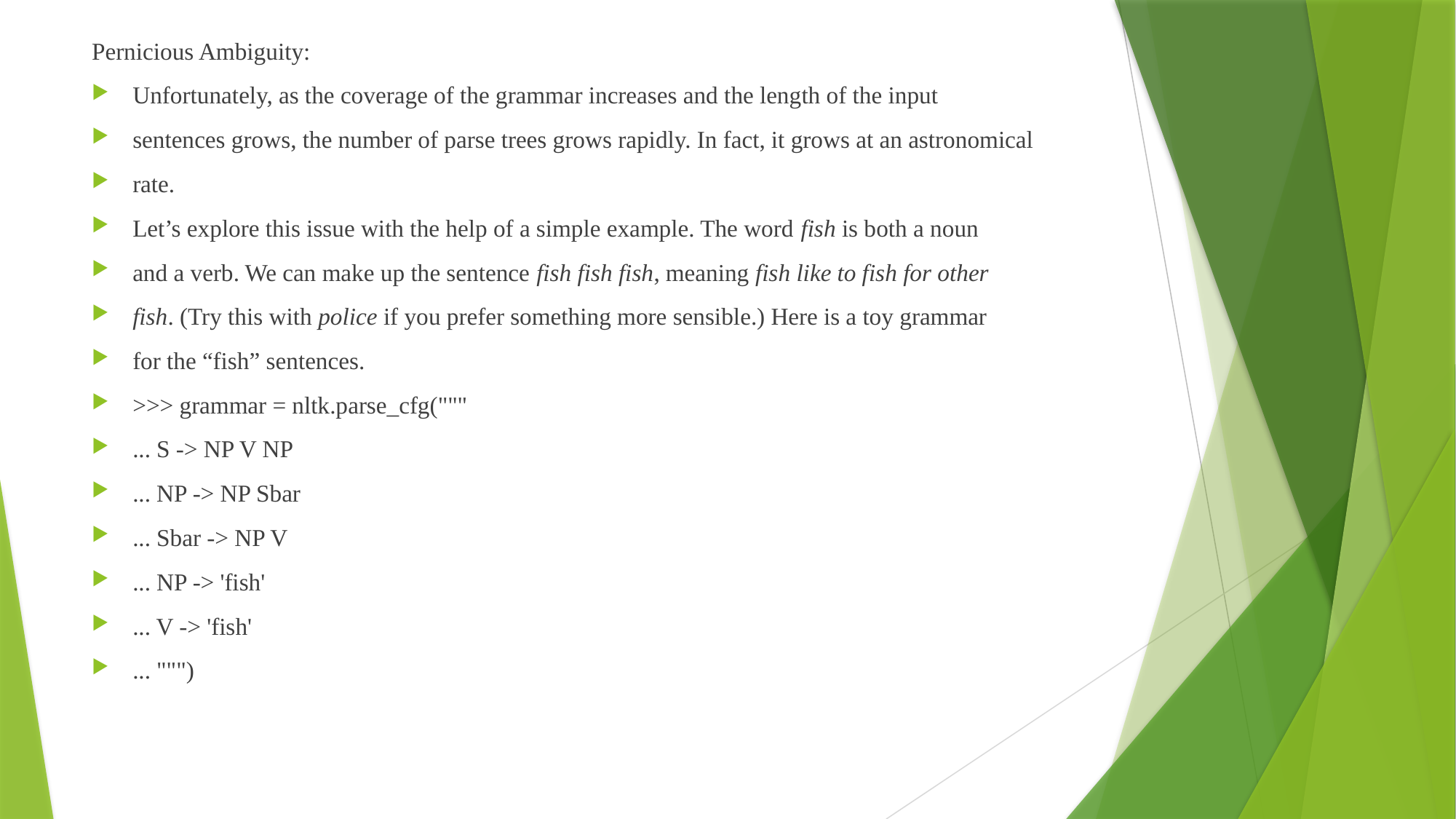

Pernicious Ambiguity:
Unfortunately, as the coverage of the grammar increases and the length of the input
sentences grows, the number of parse trees grows rapidly. In fact, it grows at an astronomical
rate.
Let’s explore this issue with the help of a simple example. The word fish is both a noun
and a verb. We can make up the sentence fish fish fish, meaning fish like to fish for other
fish. (Try this with police if you prefer something more sensible.) Here is a toy grammar
for the “fish” sentences.
>>> grammar = nltk.parse_cfg("""
... S -> NP V NP
... NP -> NP Sbar
... Sbar -> NP V
... NP -> 'fish'
... V -> 'fish'
... """)